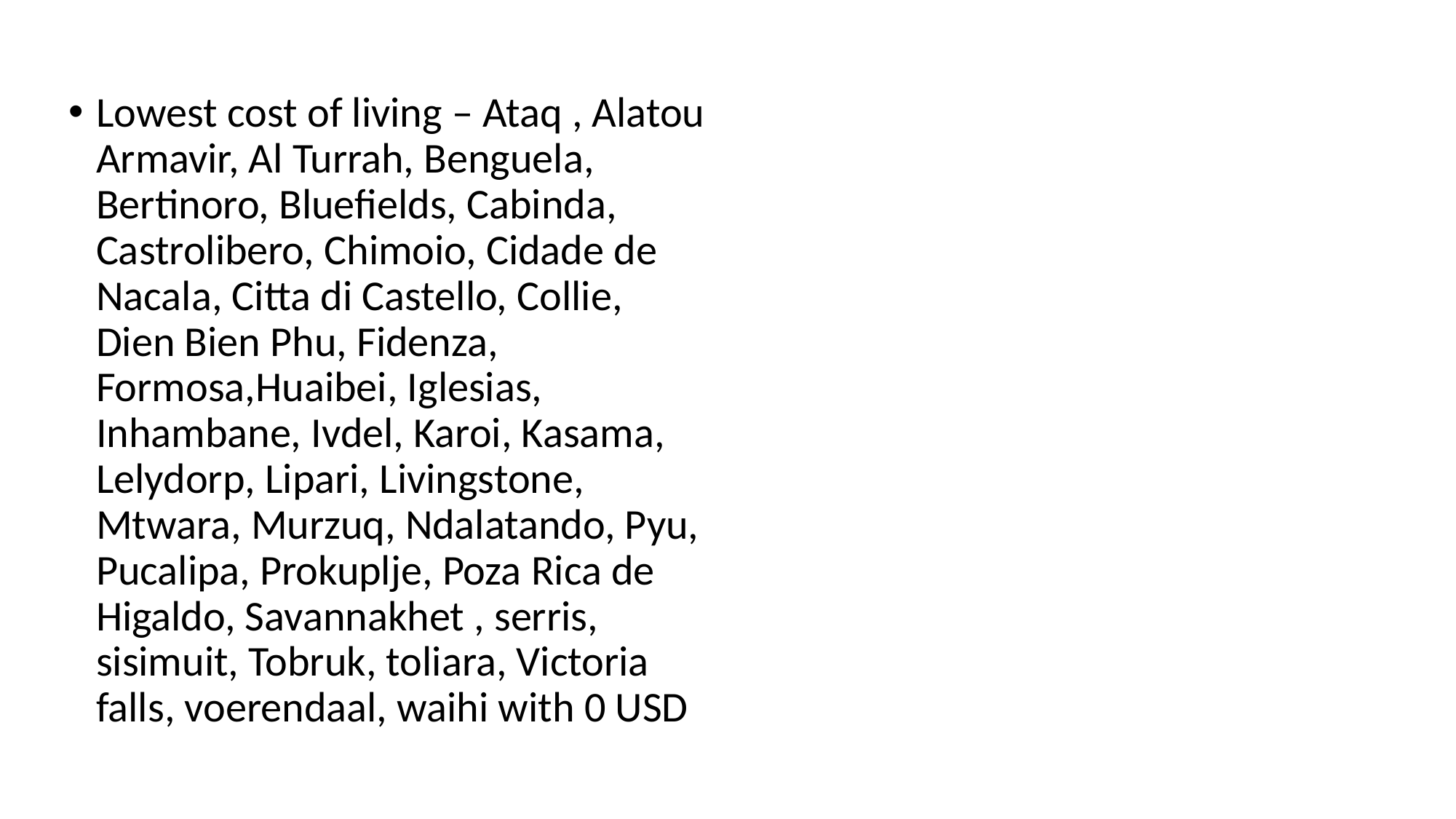

Lowest cost of living – Ataq , Alatou Armavir, Al Turrah, Benguela, Bertinoro, Bluefields, Cabinda, Castrolibero, Chimoio, Cidade de Nacala, Citta di Castello, Collie, Dien Bien Phu, Fidenza, Formosa,Huaibei, Iglesias, Inhambane, Ivdel, Karoi, Kasama, Lelydorp, Lipari, Livingstone, Mtwara, Murzuq, Ndalatando, Pyu, Pucalipa, Prokuplje, Poza Rica de Higaldo, Savannakhet , serris, sisimuit, Tobruk, toliara, Victoria falls, voerendaal, waihi with 0 USD